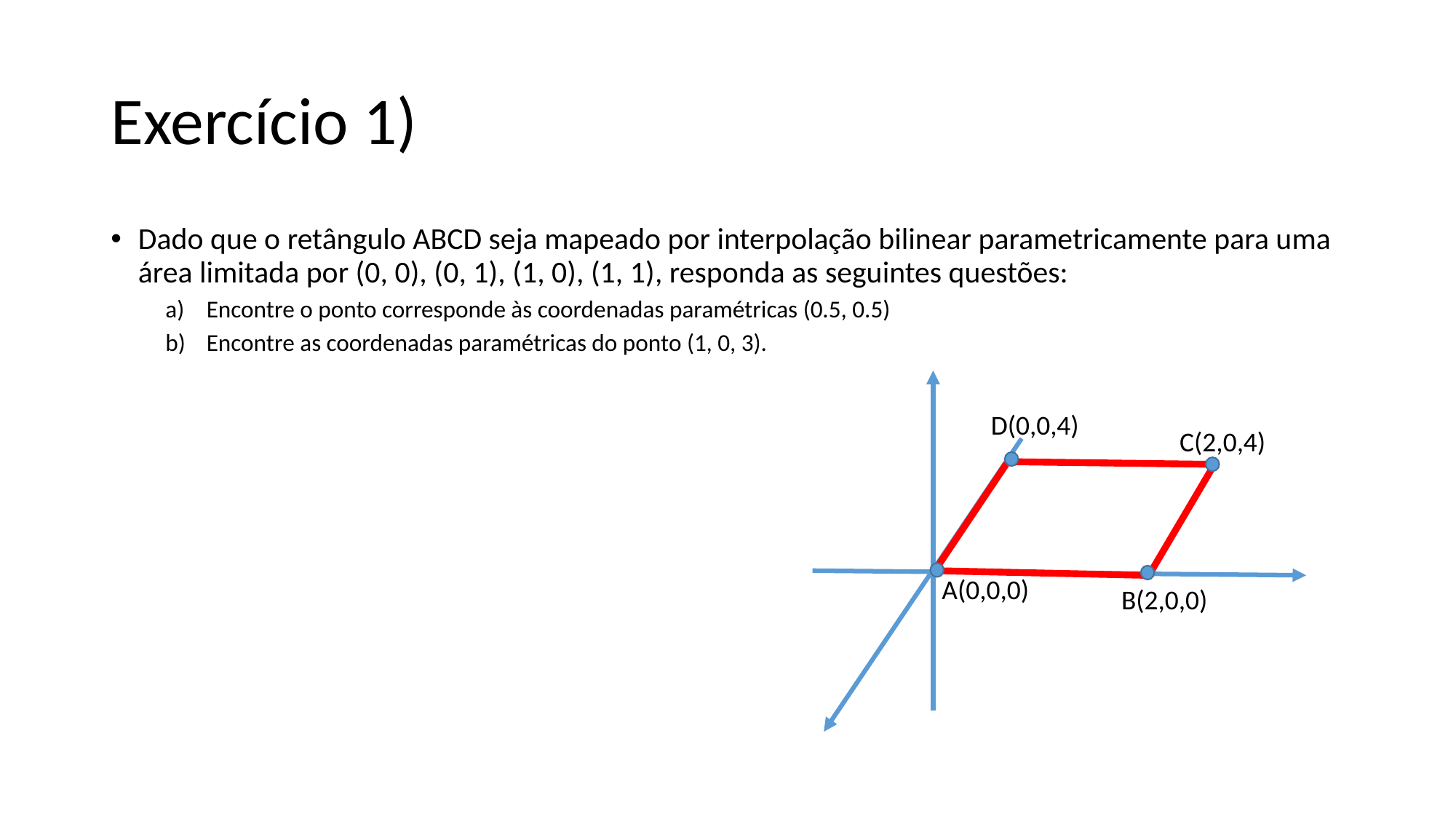

# Exercício 1)
Dado que o retângulo ABCD seja mapeado por interpolação bilinear parametricamente para uma área limitada por (0, 0), (0, 1), (1, 0), (1, 1), responda as seguintes questões:
Encontre o ponto corresponde às coordenadas paramétricas (0.5, 0.5)
Encontre as coordenadas paramétricas do ponto (1, 0, 3).
D(0,0,4)
C(2,0,4)

A(0,0,0)
B(2,0,0)